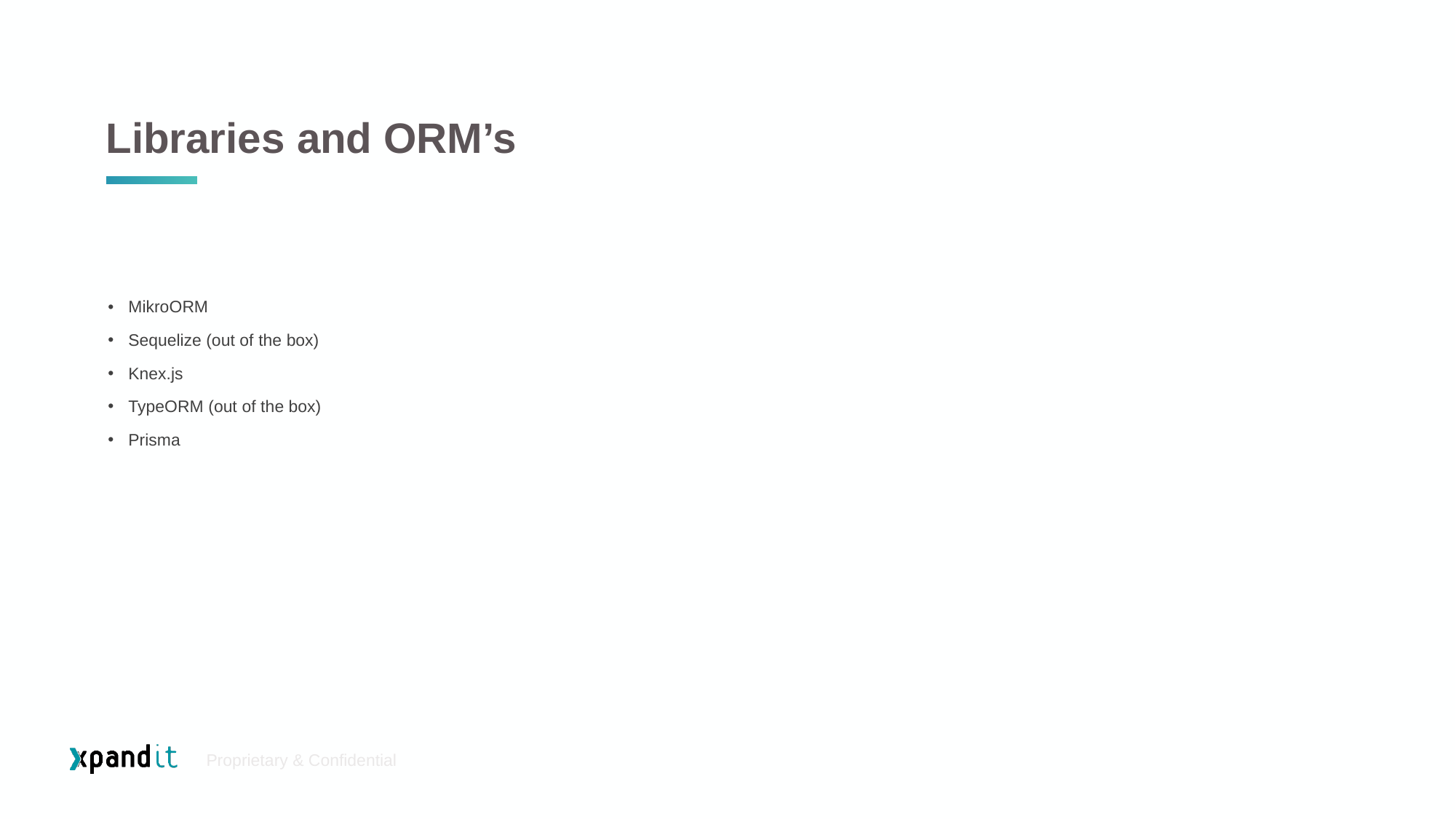

# Libraries and ORM’s

MikroORM
Sequelize (out of the box)
Knex.js
TypeORM (out of the box)
Prisma